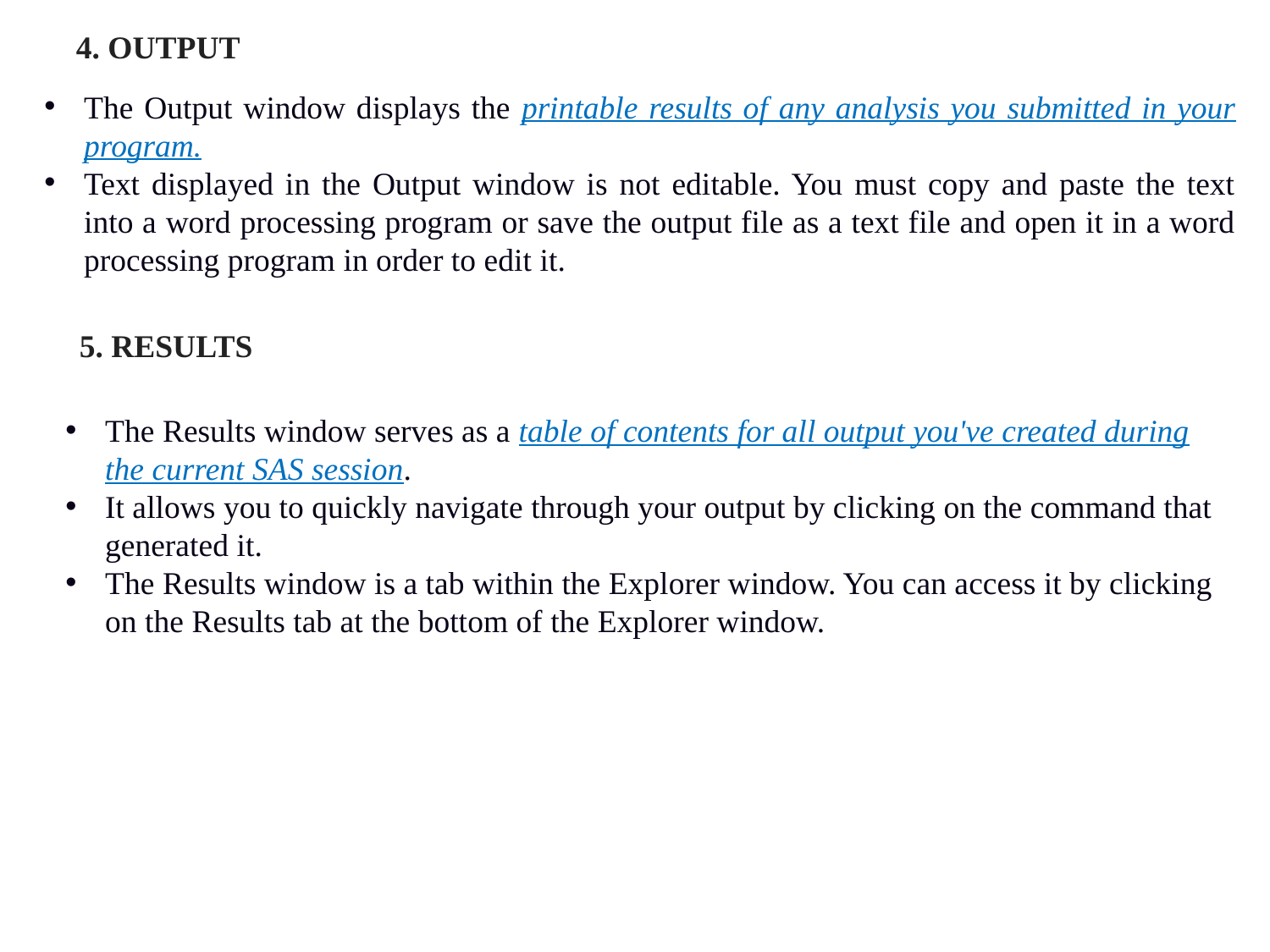

4. OUTPUT

The Output window displays the printable results of any analysis you submitted in your program.
Text displayed in the Output window is not editable. You must copy and paste the text into a word processing program or save the output file as a text file and open it in a word processing program in order to edit it.
5. RESULTS
The Results window serves as a table of contents for all output you've created during the current SAS session.
It allows you to quickly navigate through your output by clicking on the command that generated it.
The Results window is a tab within the Explorer window. You can access it by clicking on the Results tab at the bottom of the Explorer window.